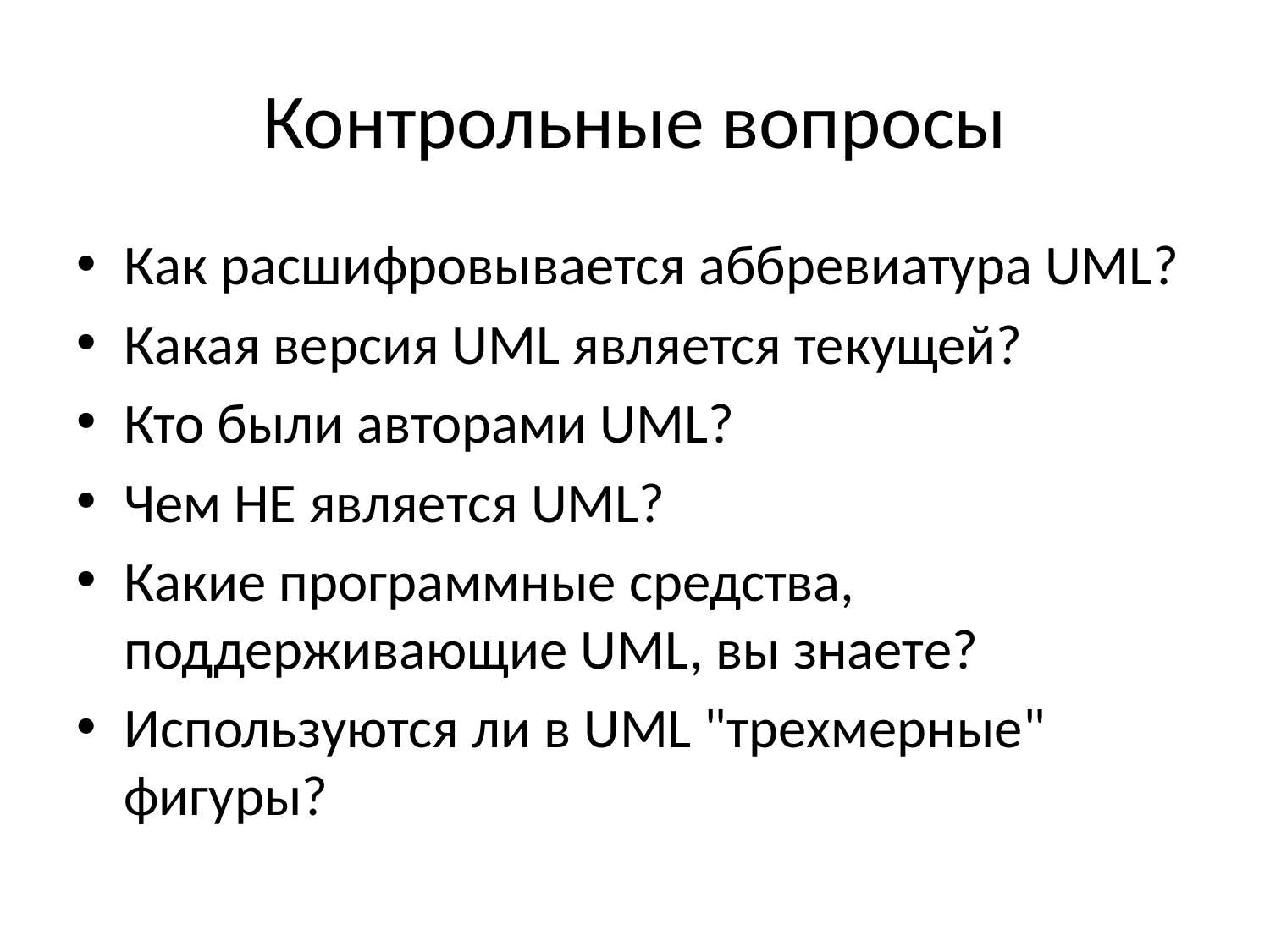

# Контрольные вопросы
Как расшифровывается аббревиатура UML?
Какая версия UML является текущей?
Кто были авторами UML?
Чем НЕ является UML?
Какие программные средства, поддерживающие UML, вы знаете?
Используются ли в UML "трехмерные" фигуры?